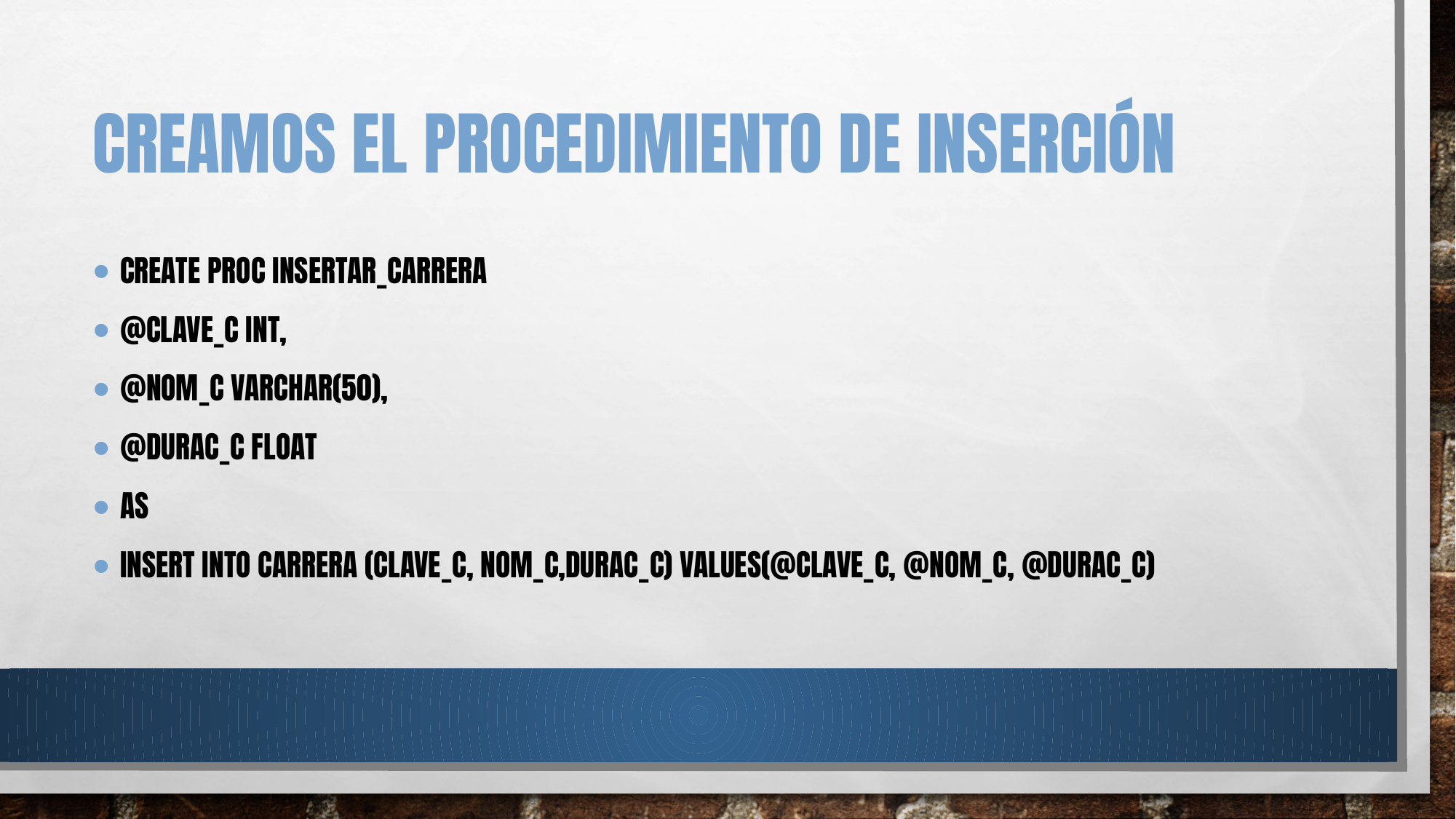

# CREAMOS EL PROCEDIMIENTO DE INSERCIÓN
create proc Insertar_carrera
@clave_c int,
@nom_c varchar(50),
@durac_c float
as
insert into carrera (Clave_c, nom_c,durac_c) values(@clave_c, @nom_c, @durac_c)